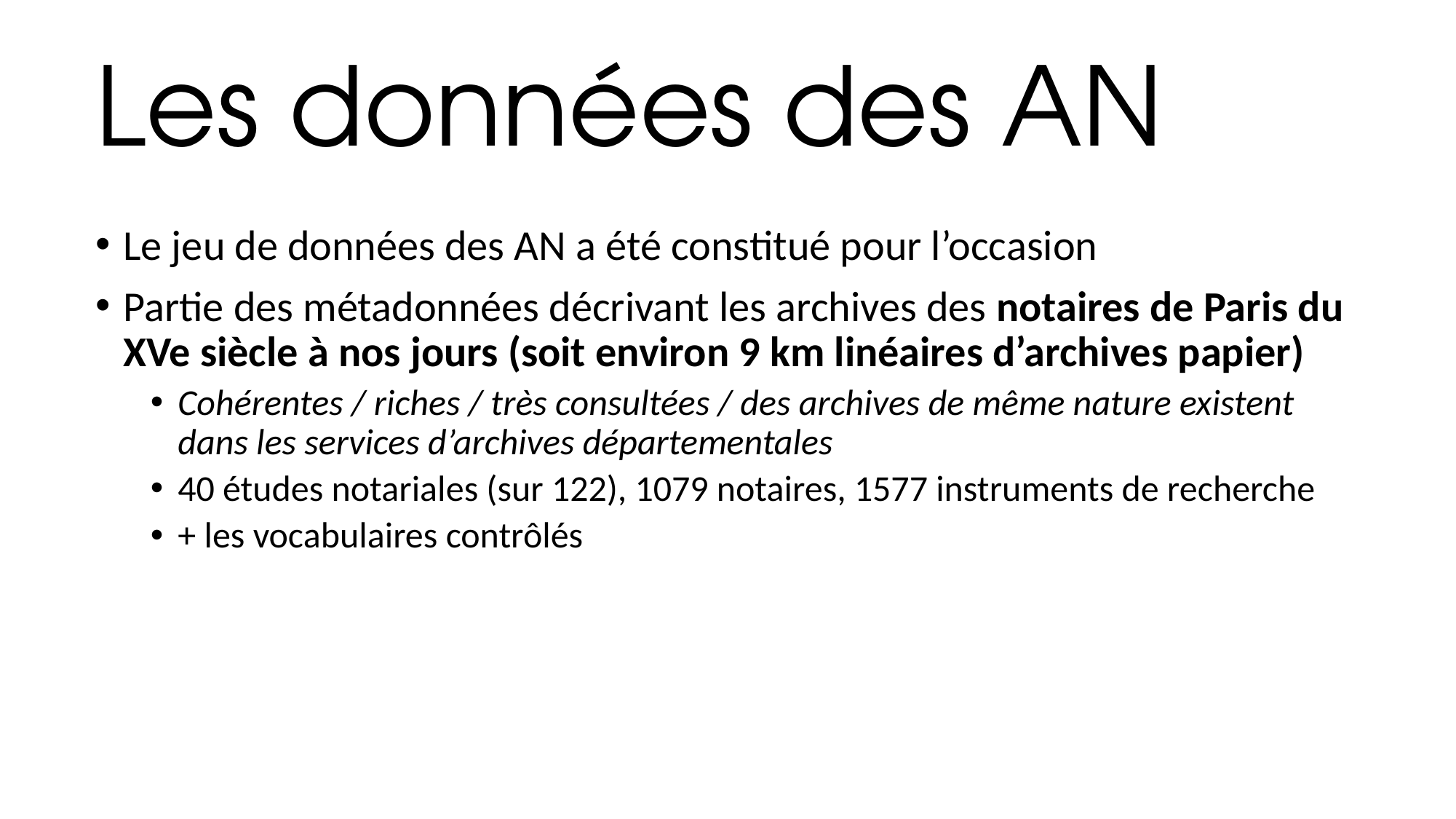

Les données des AN
Le jeu de données des AN a été constitué pour l’occasion
Partie des métadonnées décrivant les archives des notaires de Paris du XVe siècle à nos jours (soit environ 9 km linéaires d’archives papier)
Cohérentes / riches / très consultées / des archives de même nature existent dans les services d’archives départementales
40 études notariales (sur 122), 1079 notaires, 1577 instruments de recherche
+ les vocabulaires contrôlés